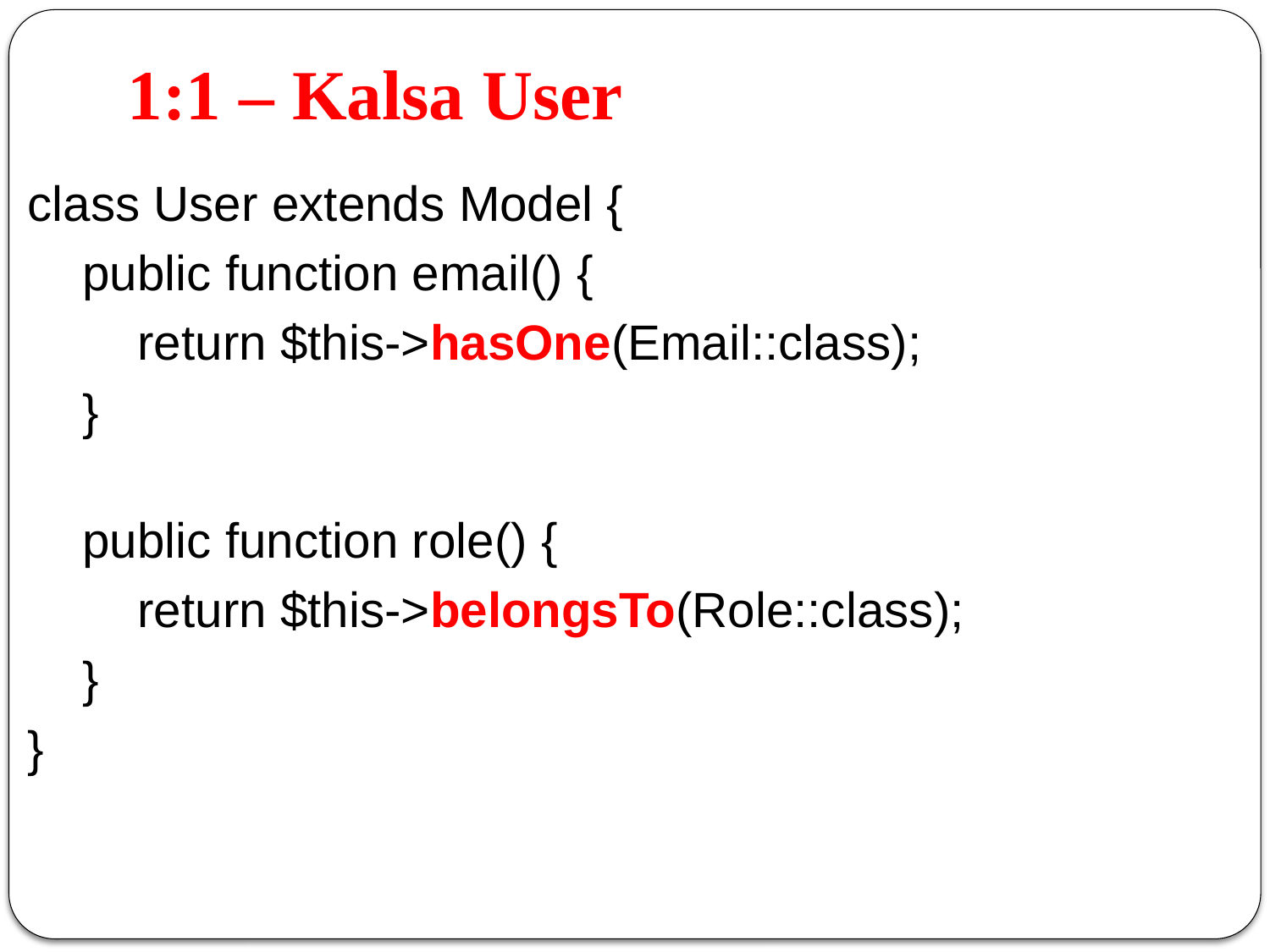

# 1:1 – Kalsa User
class User extends Model {
    public function email() {
        return $this->hasOne(Email::class);
    }
    public function role() {
        return $this->belongsTo(Role::class);
    }
}